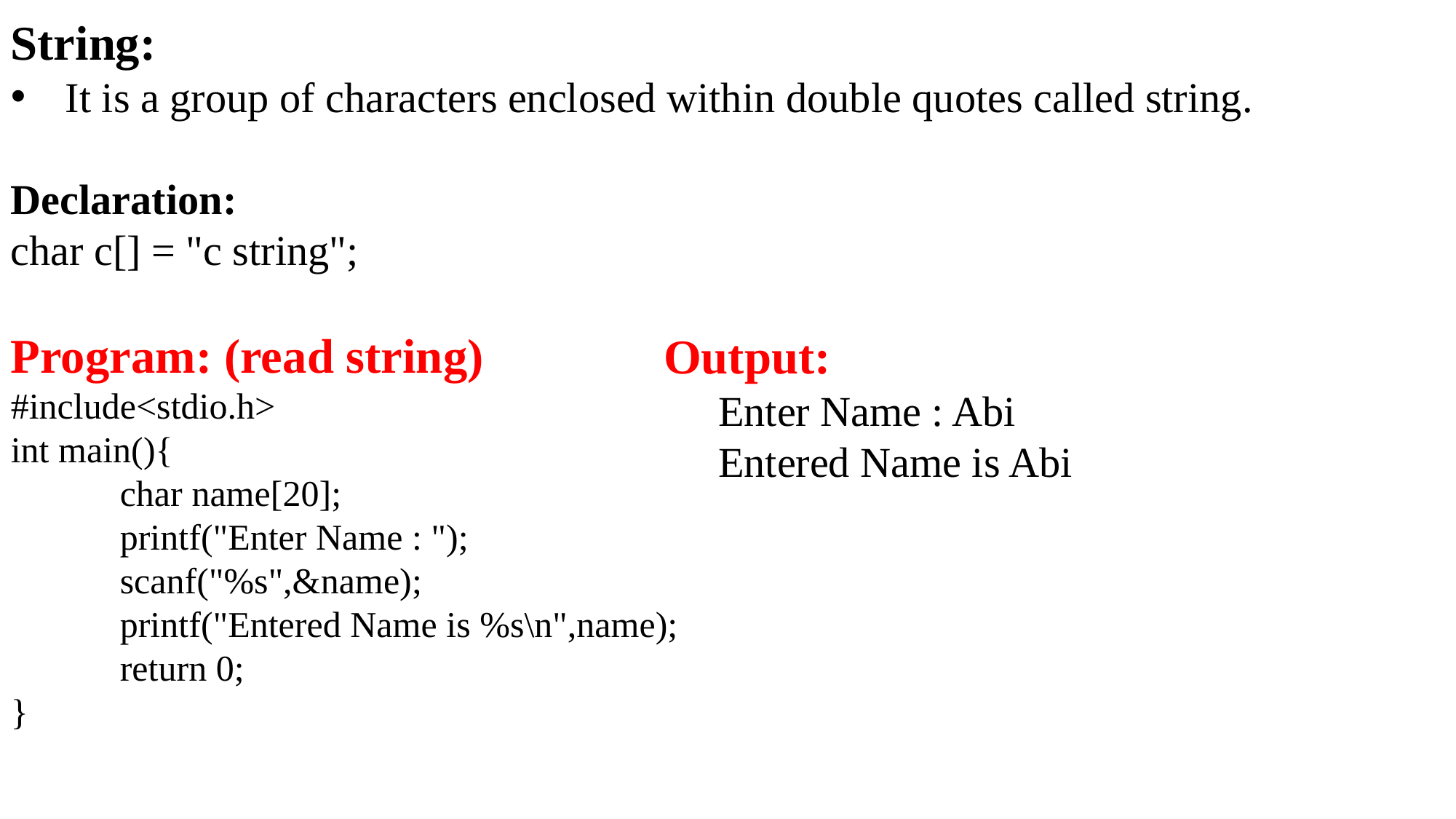

String:
It is a group of characters enclosed within double quotes called string.

Declaration:
char c[] = "c string";

Program: (read string)
#include<stdio.h>
int main(){
	char name[20];
	printf("Enter Name : ");
	scanf("%s",&name);
	printf("Entered Name is %s\n",name);
	return 0;
}
Output:
Enter Name : Abi
Entered Name is Abi